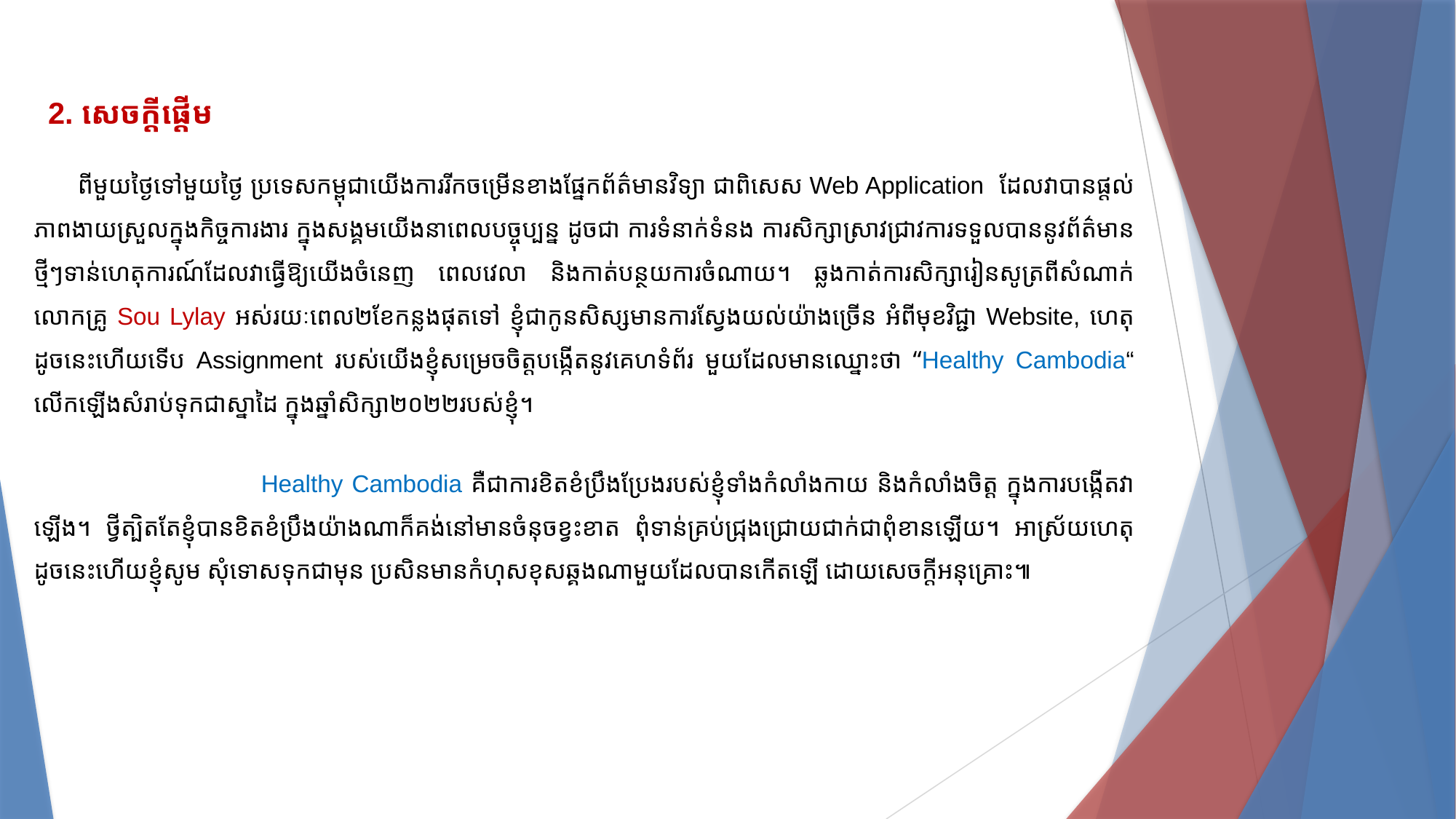

2. សេចក្ដីផ្ដើម
      ពីមួយថ្ងៃទៅមួយថ្ងៃ ប្រទេសកម្ពុជាយើងការរីកចម្រើនខាងផ្នែកព័ត៌មានវិទ្យា ជាពិសេស Web Application ​​ ដែលវាបានផ្តល់ភាពងាយស្រួលក្នុងកិច្ចការងារ​ ក្នុងសង្គមយើងនាពេលបច្ចុប្បន្ន ដូចជា ការទំនាក់ទំនង ការសិក្សាស្រាវជ្រាវ​ការទទួលបាននូវព័ត៌មានថ្មីៗ​ទាន់ហេតុការណ៍ដែលវាធ្វើឱ្យយើងចំនេញ ពេលវេលា​ និង​កាត់បន្ថយការចំណាយ។ ​ឆ្លងកាត់ការសិក្សារៀនសូត្រពីសំណាក់ លោកគ្រូ Sou Lylay អស់​រយៈពេល២ខែកន្លងផុតទៅ ខ្ញុំជាកូនសិស្សមានការស្វែងយល់យ៉ាងច្រើន អំពីមុខវិជ្ជា Website, ហេតុដូចនេះហើយទើប Assignment ​របស់យើងខ្ញុំសម្រេចចិត្តបងើ្កតនូវគេហទំព័រ មួយដែលមានឈ្នោះថា​ “Healthy Cambodia“​ លើកឡើងសំរាប់ទុកជាស្នាដៃ ក្នុងឆ្នាំសិក្សា២០២២របស់ខ្ញុំ​។​​​​
​		 Healthy Cambodia គឺជាការខិតខំប្រឹងប្រែងរបស់ខ្ញុំទាំងកំលាំងកាយ និងកំលាំងចិត្ត ក្នុងការបង្កើតវាឡើង។ ថ្វីត្បិតតែខ្ញុំបានខិតខំប្រឹងយ៉ាងណាក៏គង់នៅមានចំនុចខ្វះខាត ពុំទាន់គ្រប់ជ្រុងជ្រោយជាក់ជាពុំខានឡើយ។ អាស្រ័យហេតុដូចនេះហើយខ្ញុំសូម សុំទោសទុកជាមុន ប្រសិនមាន​កំហុសខុសឆ្គងណាមួយដែលបានកើតឡើ ដោយសេចក្តីអនុគ្រោះ៕